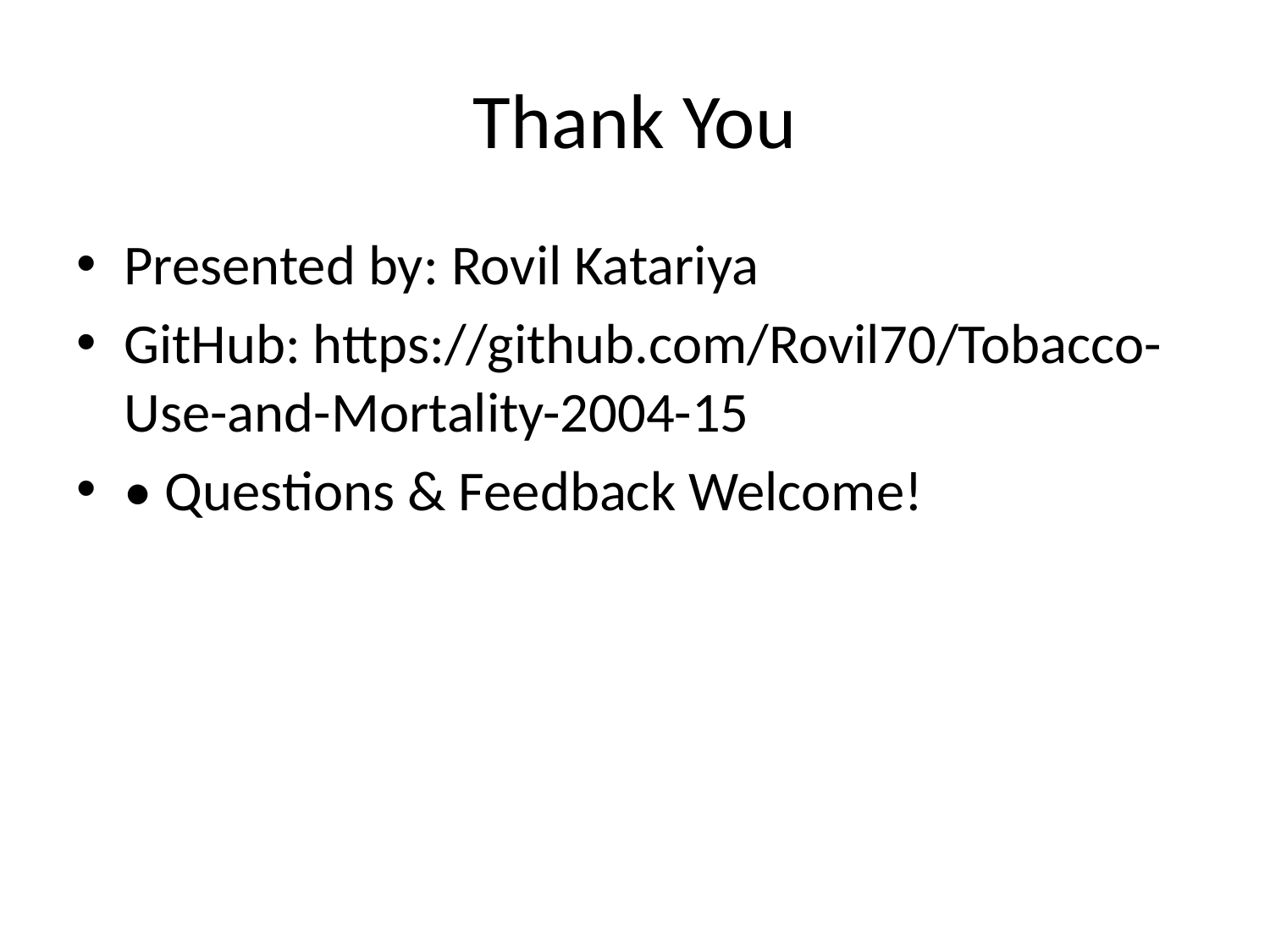

# Thank You
Presented by: Rovil Katariya
GitHub: https://github.com/Rovil70/Tobacco-Use-and-Mortality-2004-15
• Questions & Feedback Welcome!